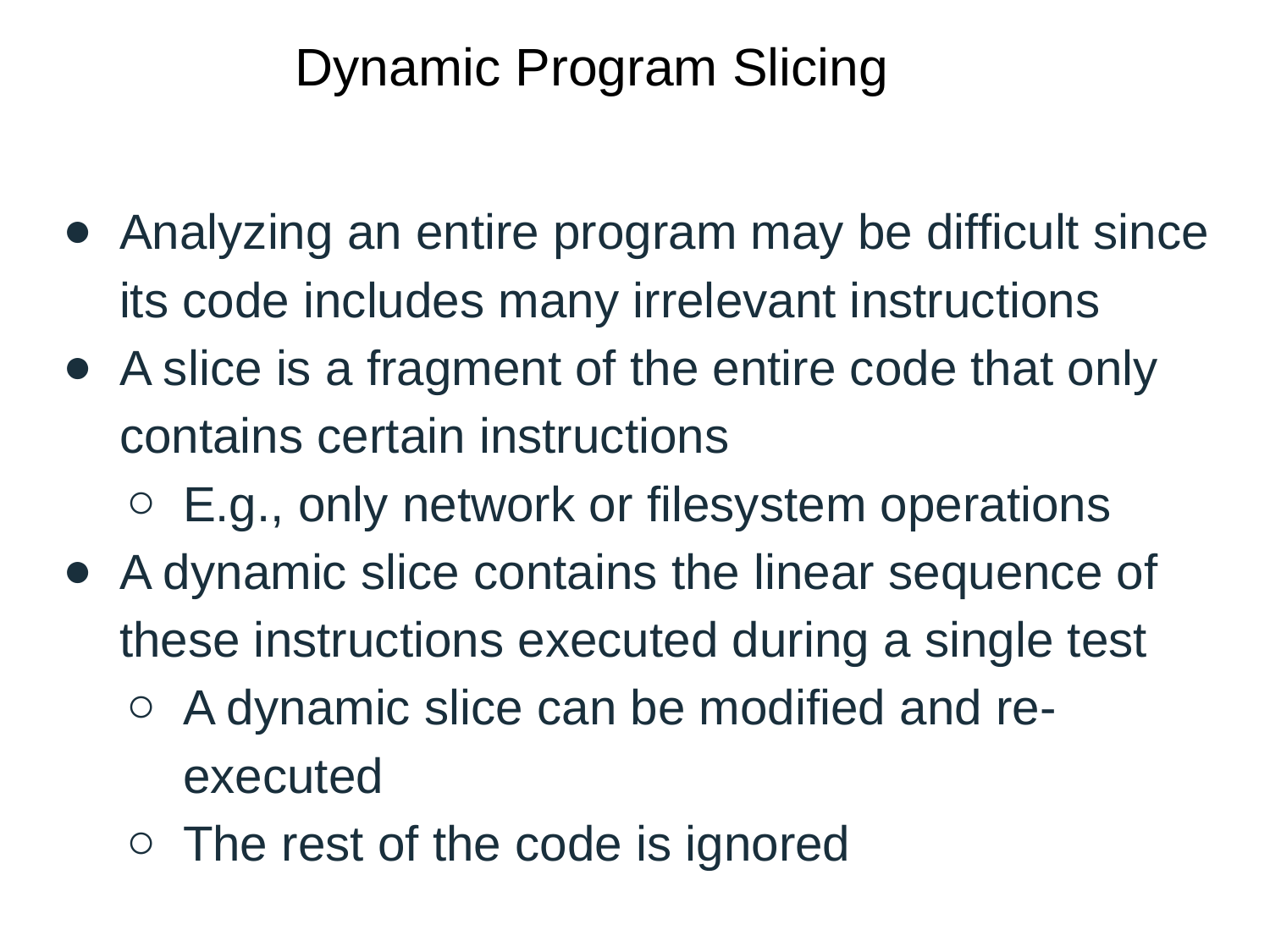

# Dynamic Program Slicing
Analyzing an entire program may be difficult since its code includes many irrelevant instructions
A slice is a fragment of the entire code that only contains certain instructions
E.g., only network or filesystem operations
A dynamic slice contains the linear sequence of these instructions executed during a single test
A dynamic slice can be modified and re-executed
The rest of the code is ignored